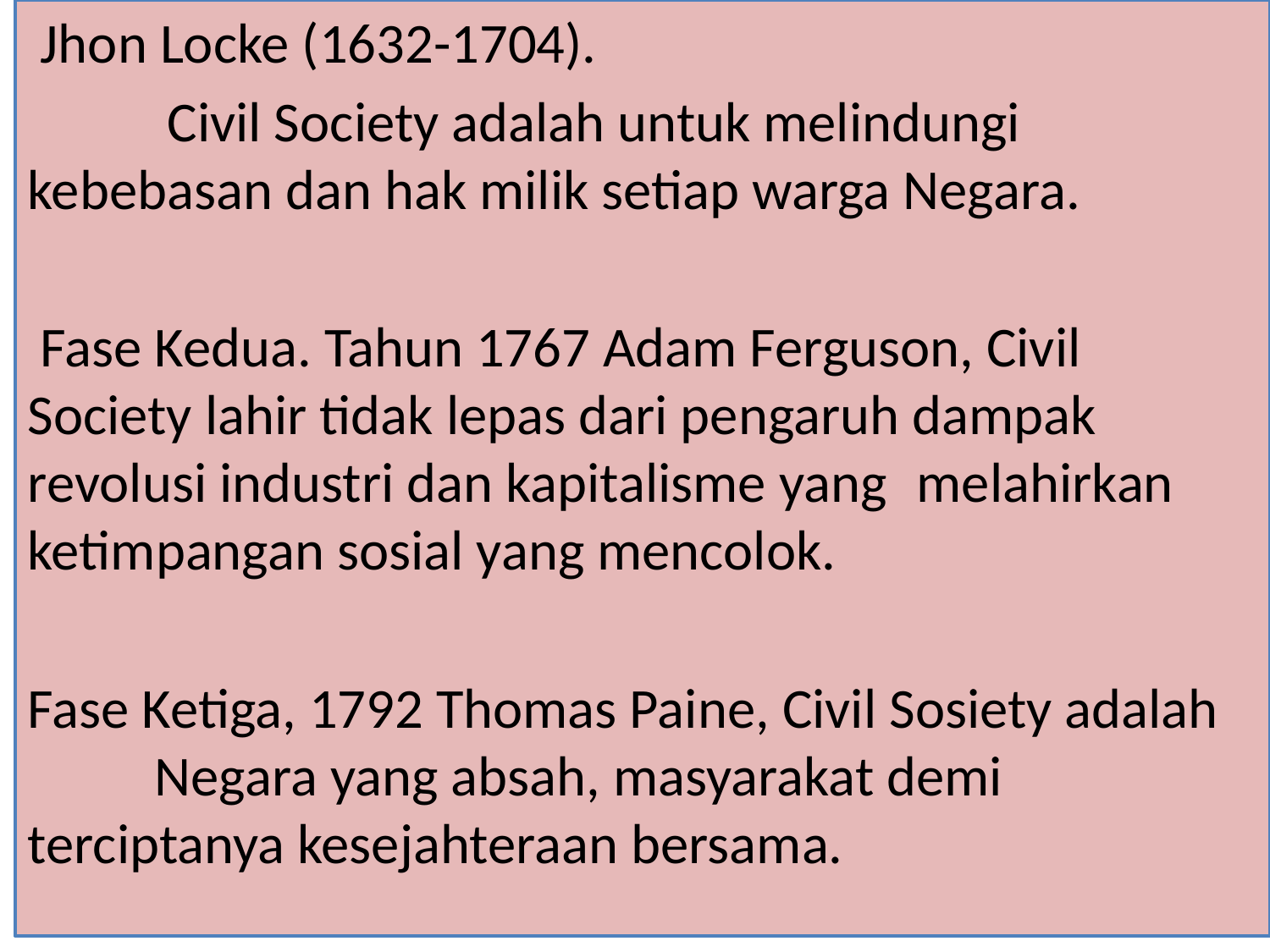

Jhon Locke (1632-1704).
    	 Civil Society adalah untuk melindungi 	kebebasan dan hak milik setiap warga Negara.

 Fase Kedua. Tahun 1767 Adam Ferguson, Civil 	Society lahir tidak lepas dari pengaruh dampak 	revolusi industri dan kapitalisme yang 	melahirkan ketimpangan sosial yang mencolok.

Fase Ketiga, 1792 Thomas Paine, Civil Sosiety adalah 	Negara yang absah, masyarakat demi 	terciptanya kesejahteraan bersama.
#